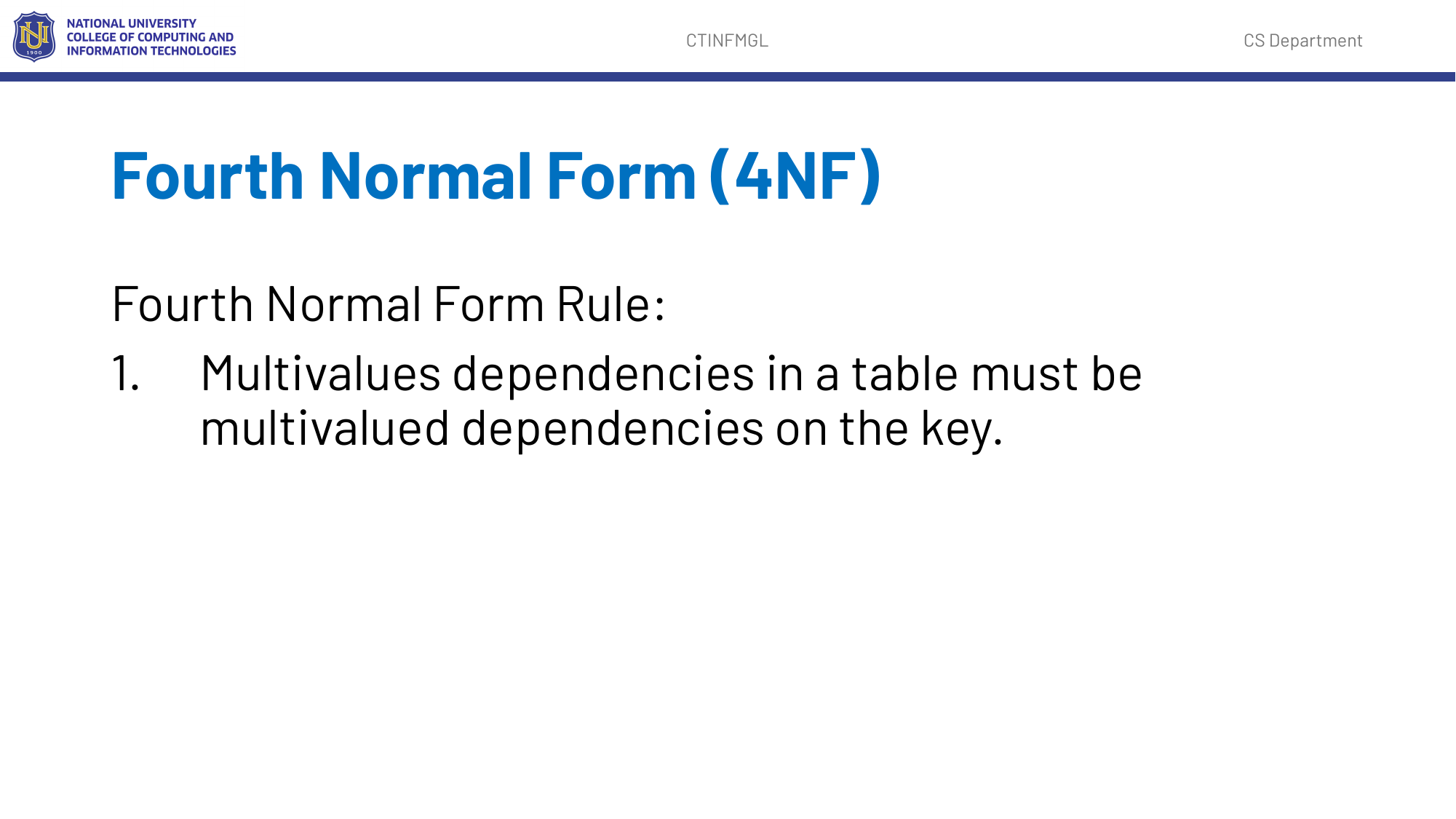

# Fourth Normal Form (4NF)
Fourth Normal Form Rule:
Multivalues dependencies in a table must be multivalued dependencies on the key.